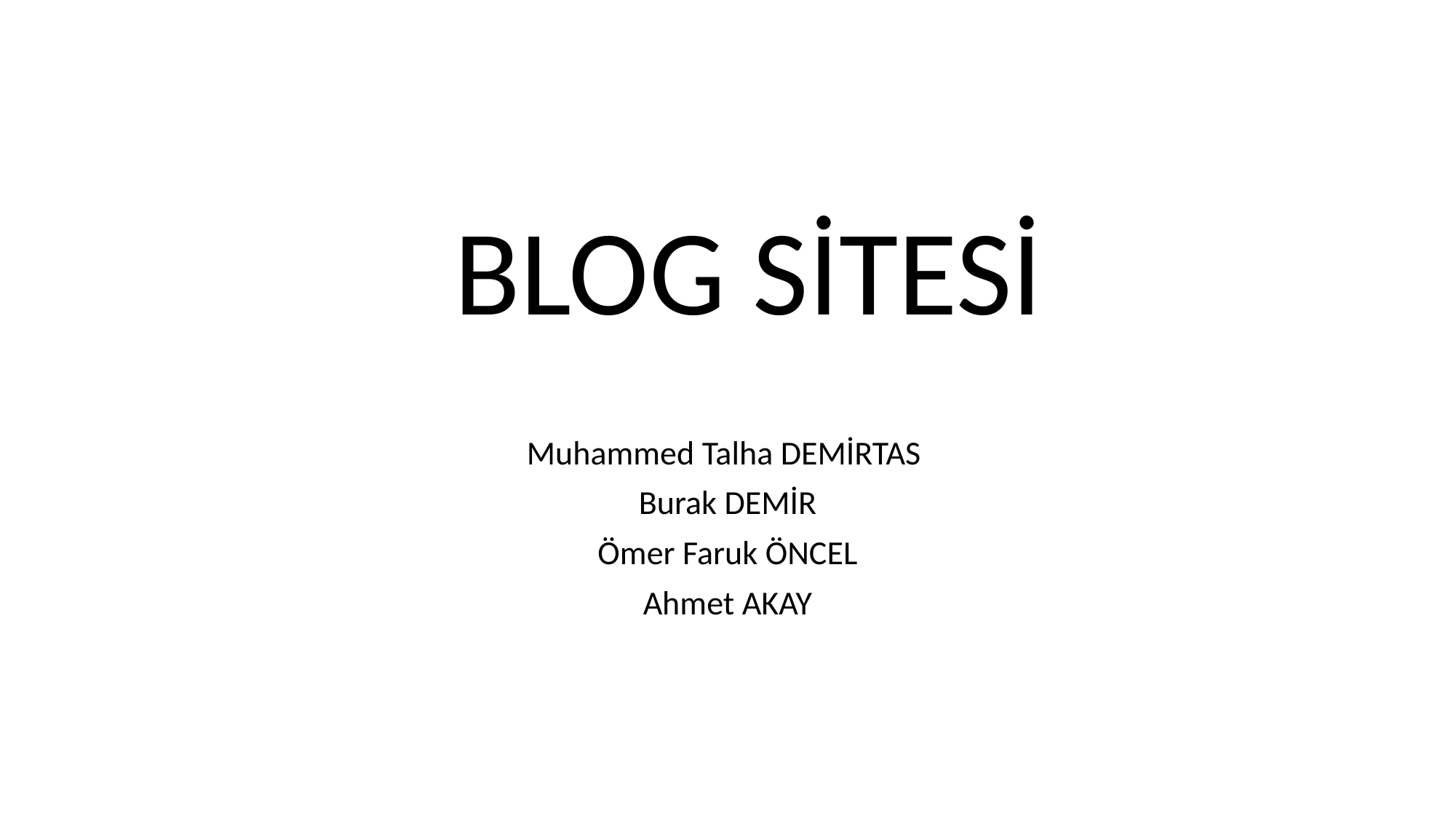

# BLOG SİTESİ
Muhammed Talha DEMİRTAS
Burak DEMİR
Ömer Faruk ÖNCEL
Ahmet AKAY